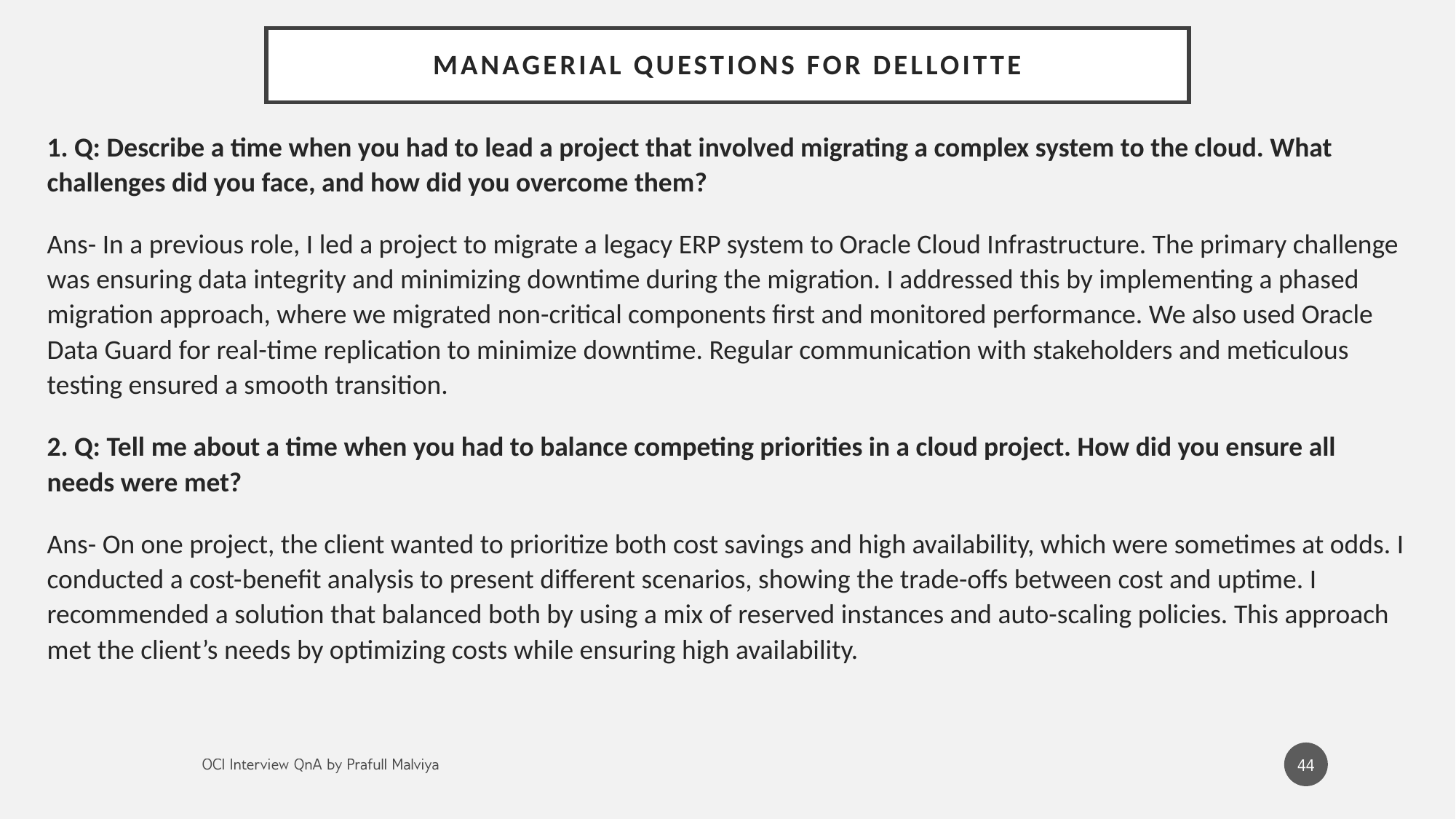

# Managerial Questions For Delloitte
1. Q: Describe a time when you had to lead a project that involved migrating a complex system to the cloud. What challenges did you face, and how did you overcome them?
Ans- In a previous role, I led a project to migrate a legacy ERP system to Oracle Cloud Infrastructure. The primary challenge was ensuring data integrity and minimizing downtime during the migration. I addressed this by implementing a phased migration approach, where we migrated non-critical components first and monitored performance. We also used Oracle Data Guard for real-time replication to minimize downtime. Regular communication with stakeholders and meticulous testing ensured a smooth transition.
2. Q: Tell me about a time when you had to balance competing priorities in a cloud project. How did you ensure all needs were met?
Ans- On one project, the client wanted to prioritize both cost savings and high availability, which were sometimes at odds. I conducted a cost-benefit analysis to present different scenarios, showing the trade-offs between cost and uptime. I recommended a solution that balanced both by using a mix of reserved instances and auto-scaling policies. This approach met the client’s needs by optimizing costs while ensuring high availability.
44
OCI Interview QnA by Prafull Malviya